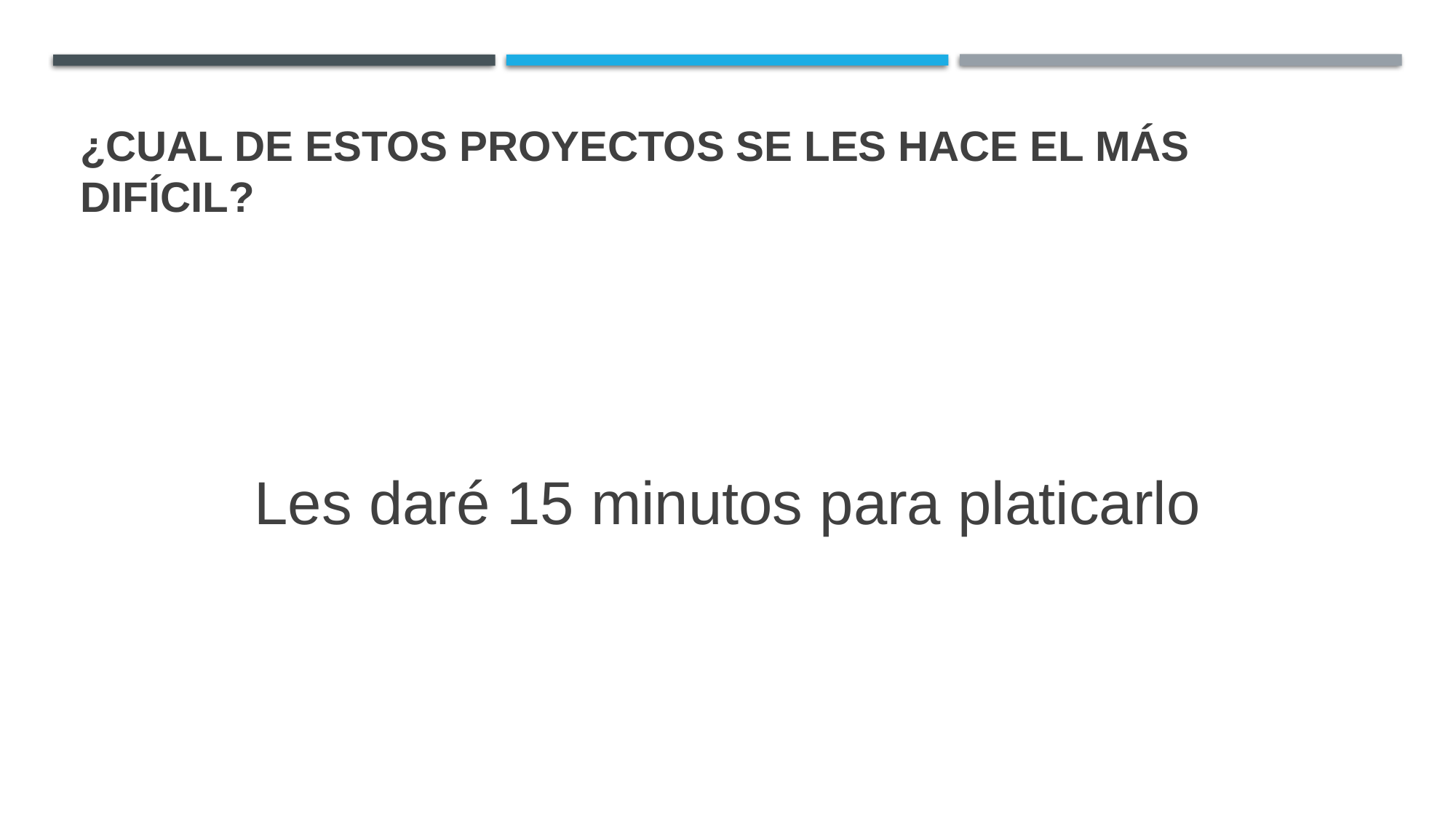

# ¿Cual de estos proyectos se les hace el más difícil?
Les daré 15 minutos para platicarlo